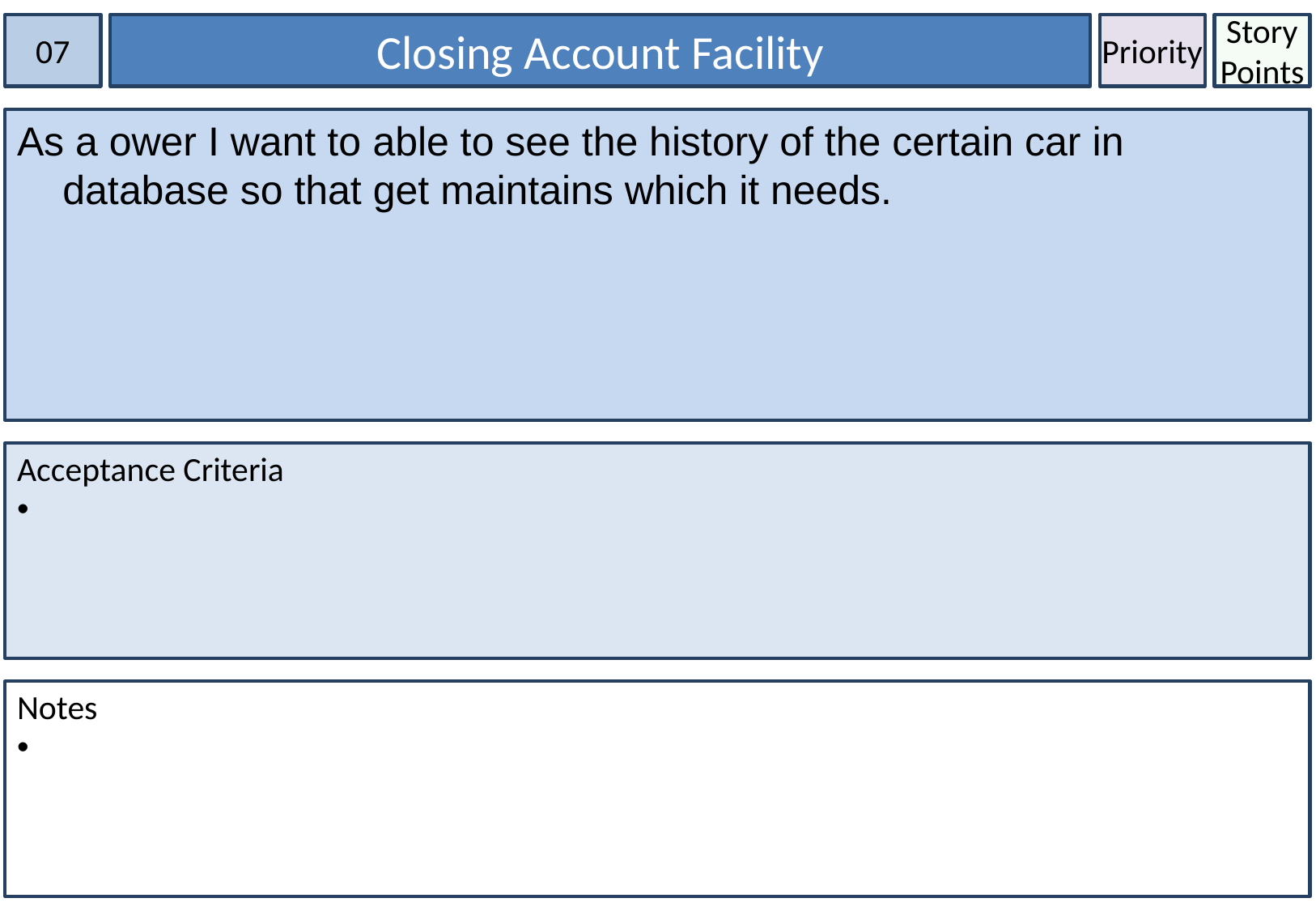

07
Closing Account Facility
Priority
Story Points
As a ower I want to able to see the history of the certain car in database so that get maintains which it needs.
Acceptance Criteria

Notes